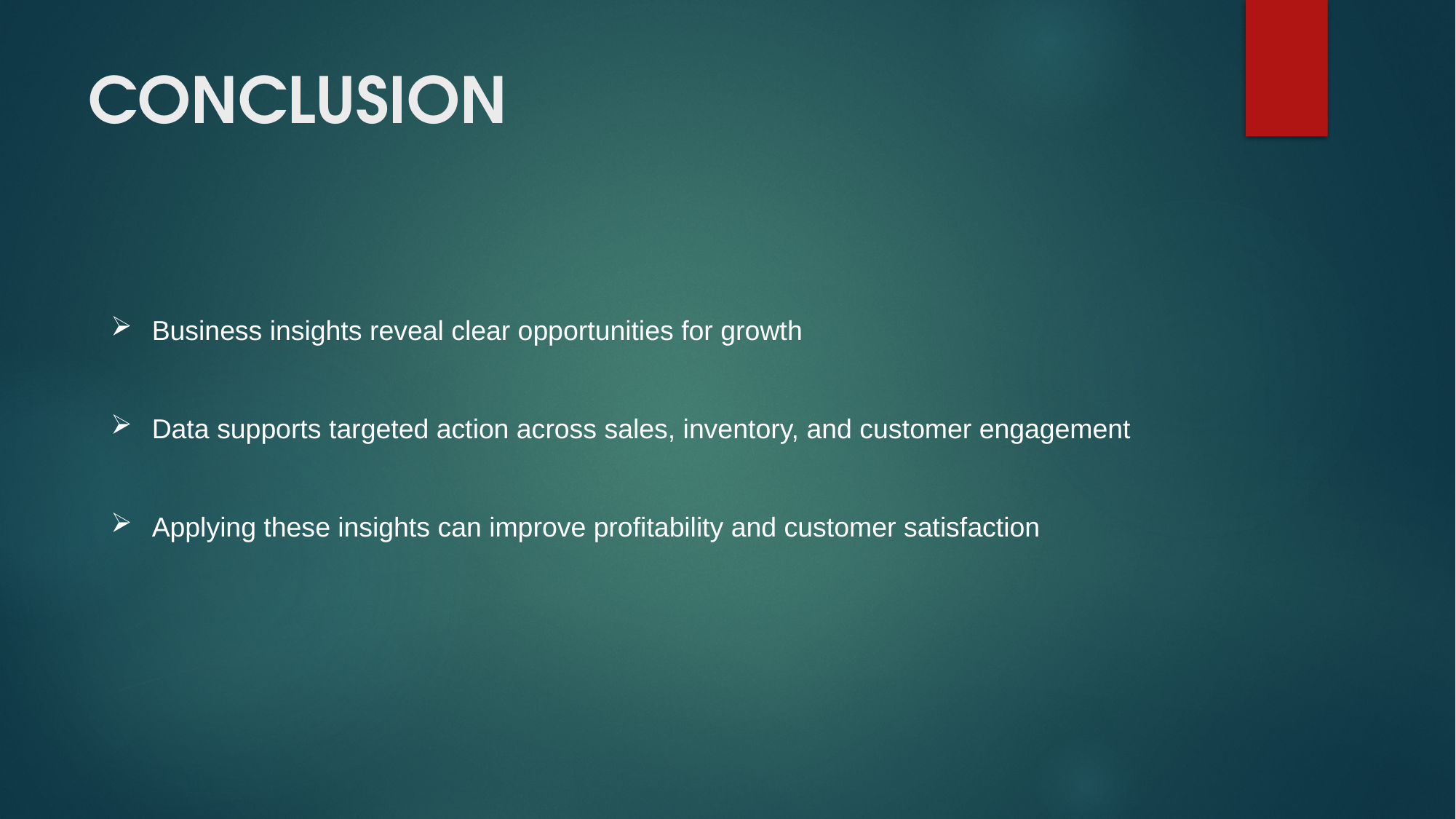

# CONCLUSION
Business insights reveal clear opportunities for growth
Data supports targeted action across sales, inventory, and customer engagement
Applying these insights can improve profitability and customer satisfaction